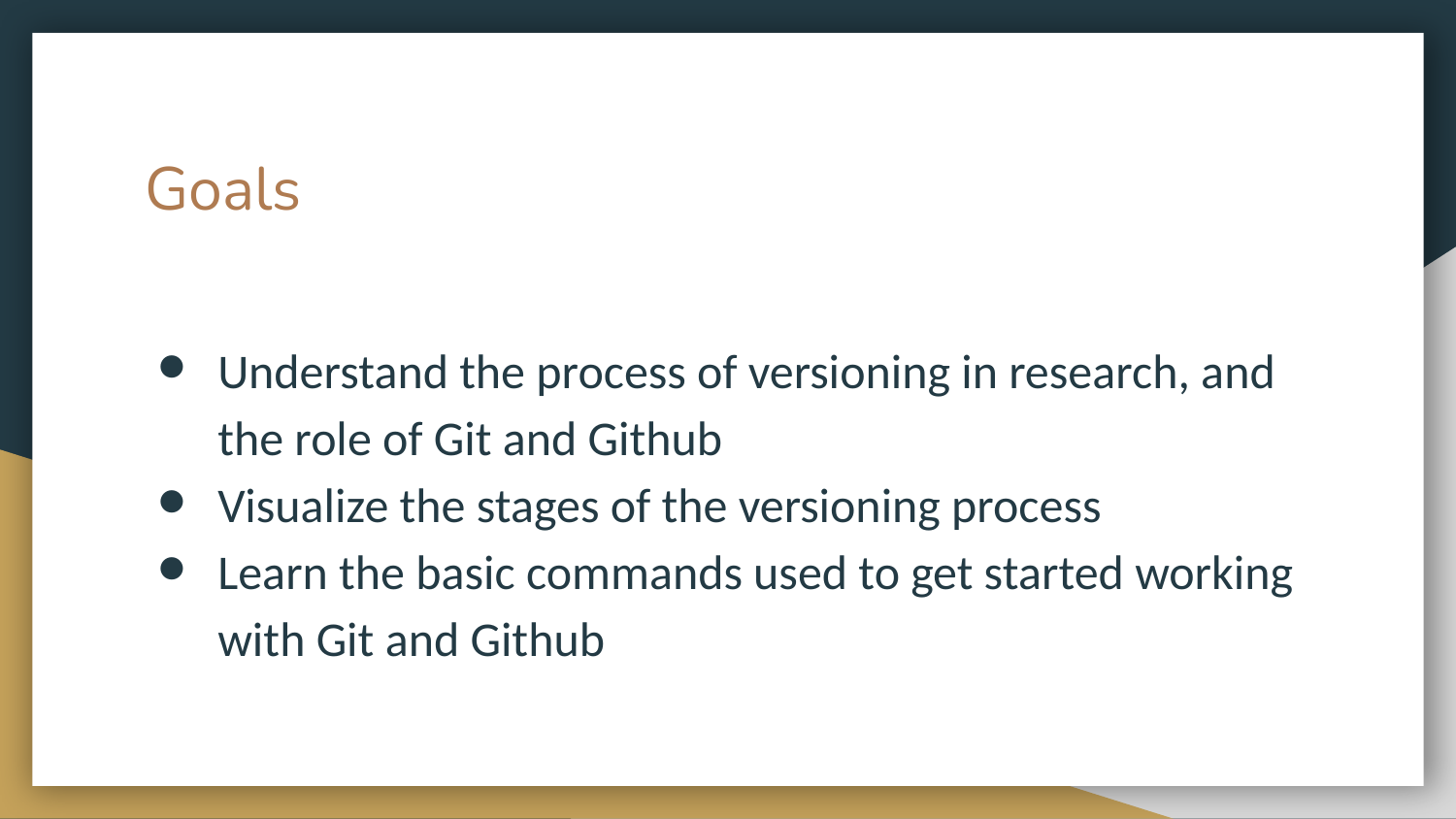

# Goals
Understand the process of versioning in research, and the role of Git and Github
Visualize the stages of the versioning process
Learn the basic commands used to get started working with Git and Github